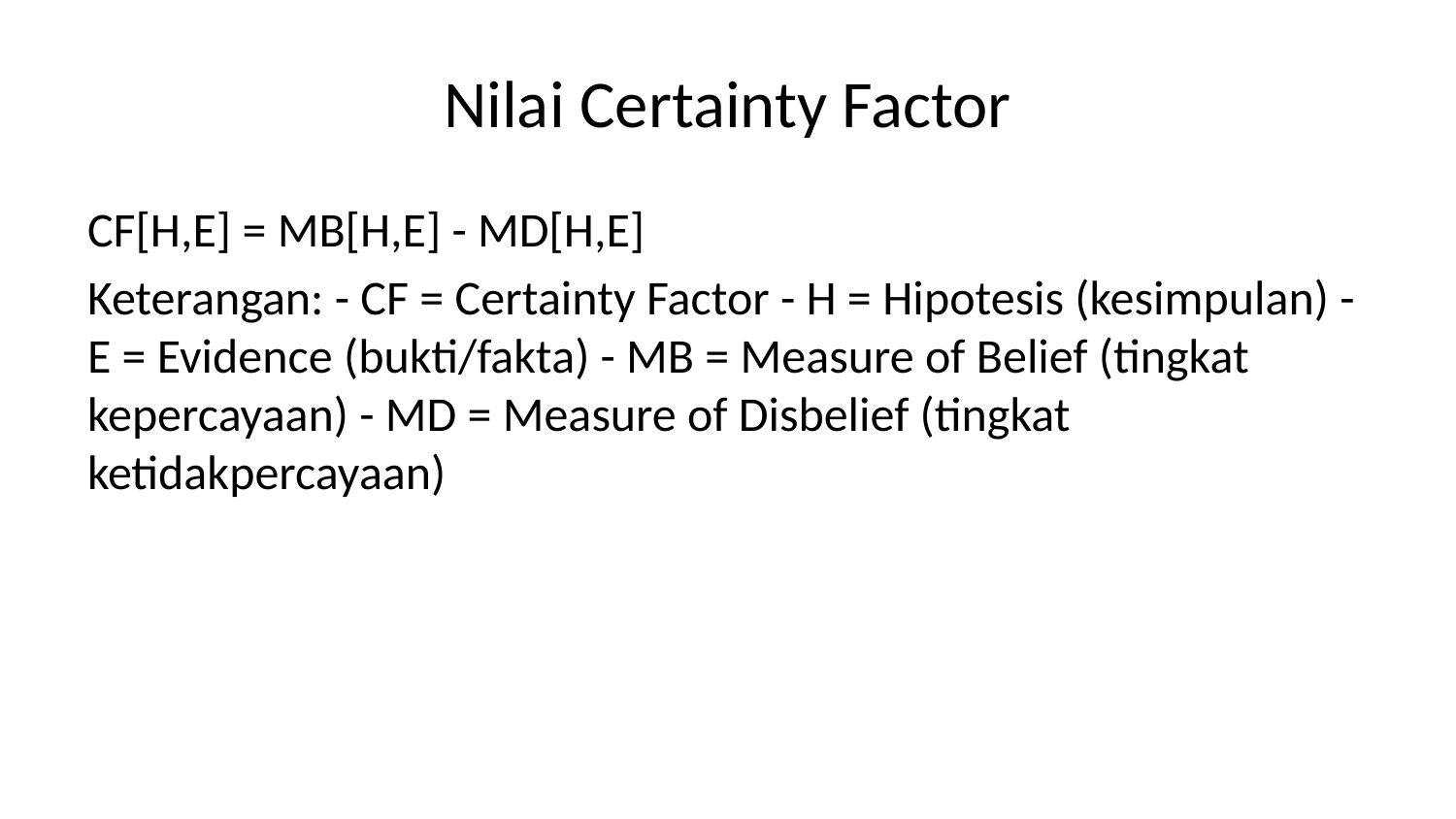

# Nilai Certainty Factor
CF[H,E] = MB[H,E] - MD[H,E]
Keterangan: - CF = Certainty Factor - H = Hipotesis (kesimpulan) - E = Evidence (bukti/fakta) - MB = Measure of Belief (tingkat kepercayaan) - MD = Measure of Disbelief (tingkat ketidakpercayaan)